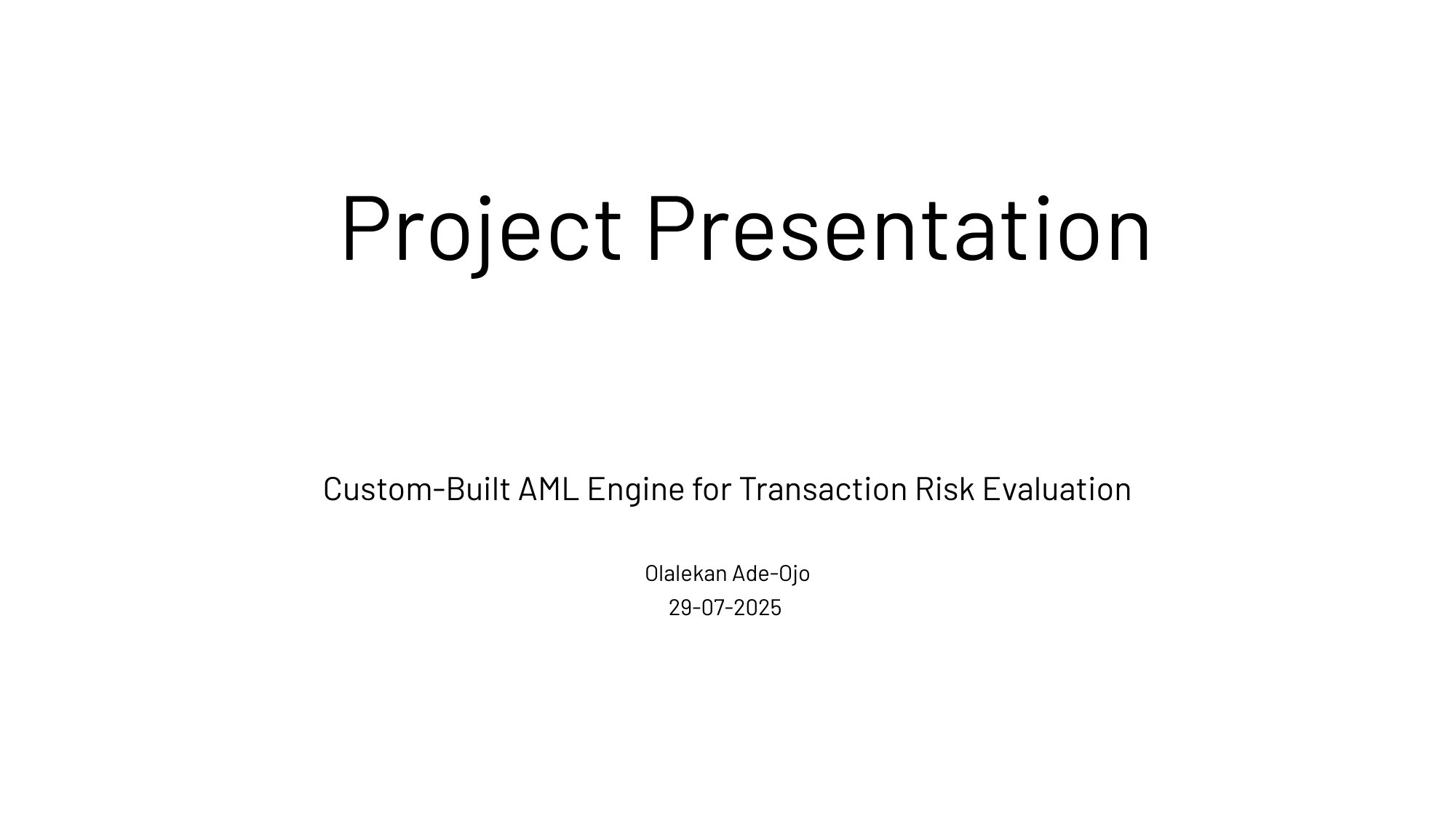

# Project Presentation

Custom-Built AML Engine for Transaction Risk Evaluation

Olalekan Ade-Ojo
29-07-2025